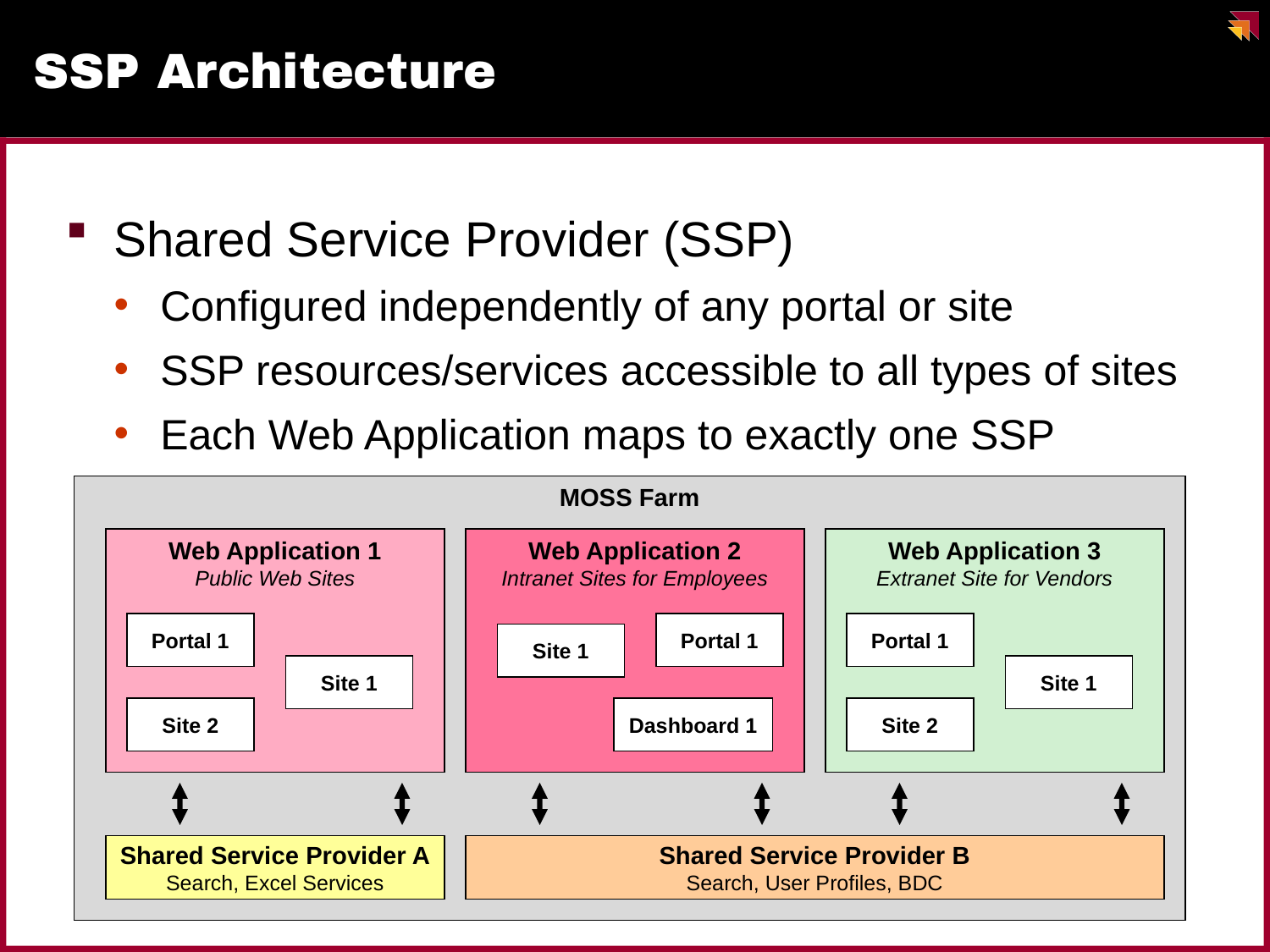

# SSP Architecture
Shared Service Provider (SSP)
Configured independently of any portal or site
SSP resources/services accessible to all types of sites
Each Web Application maps to exactly one SSP
MOSS Farm
Web Application 1
Public Web Sites
Web Application 2
Intranet Sites for Employees
Web Application 3
Extranet Site for Vendors
Portal 1
Portal 1
Portal 1
Site 1
Site 1
Site 1
Site 2
Dashboard 1
Site 2

Shared Service Provider A
Search, Excel Services
Shared Service Provider B
Search, User Profiles, BDC